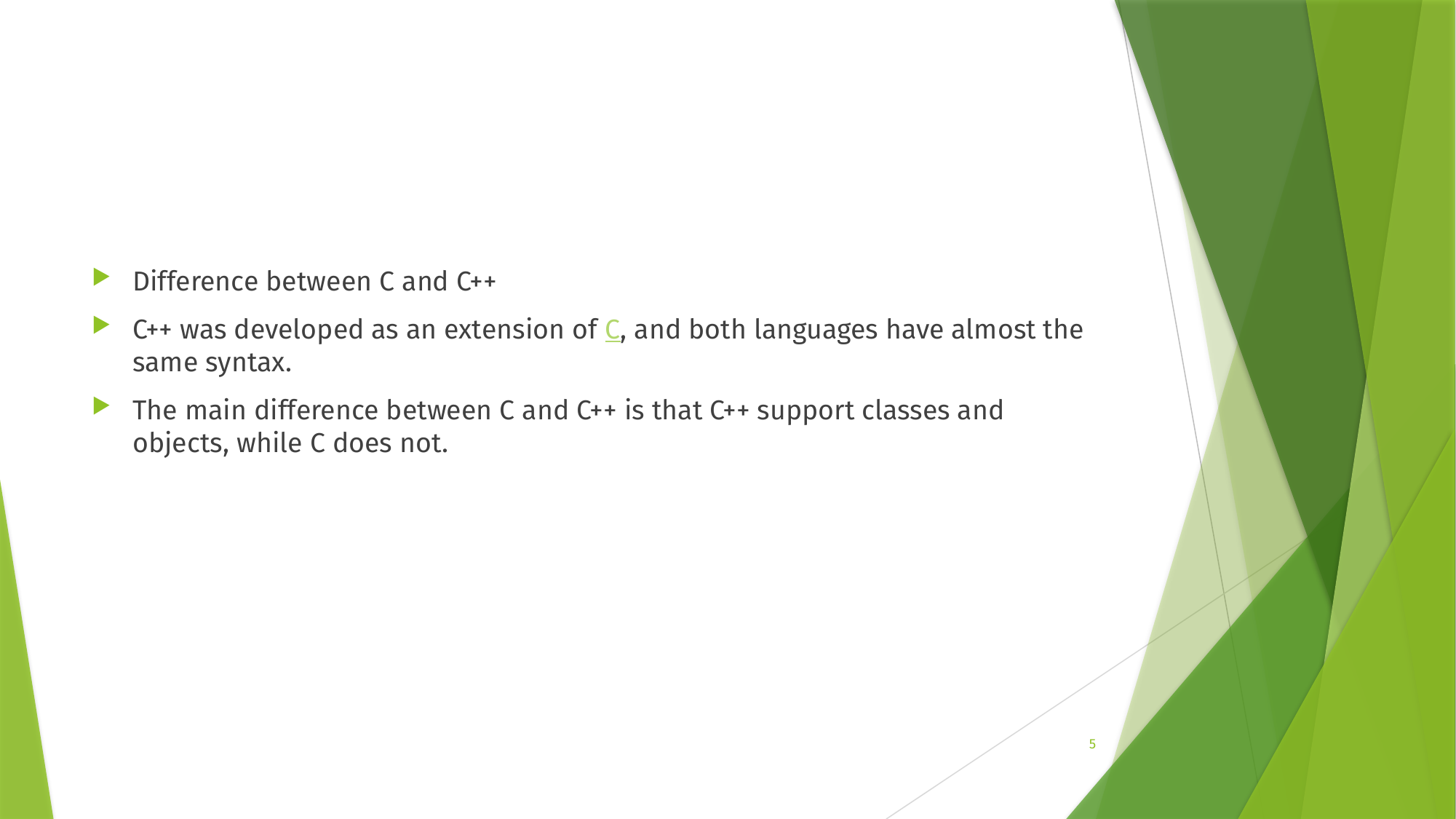

#
Difference between C and C++
C++ was developed as an extension of C, and both languages have almost the same syntax.
The main difference between C and C++ is that C++ support classes and objects, while C does not.

5